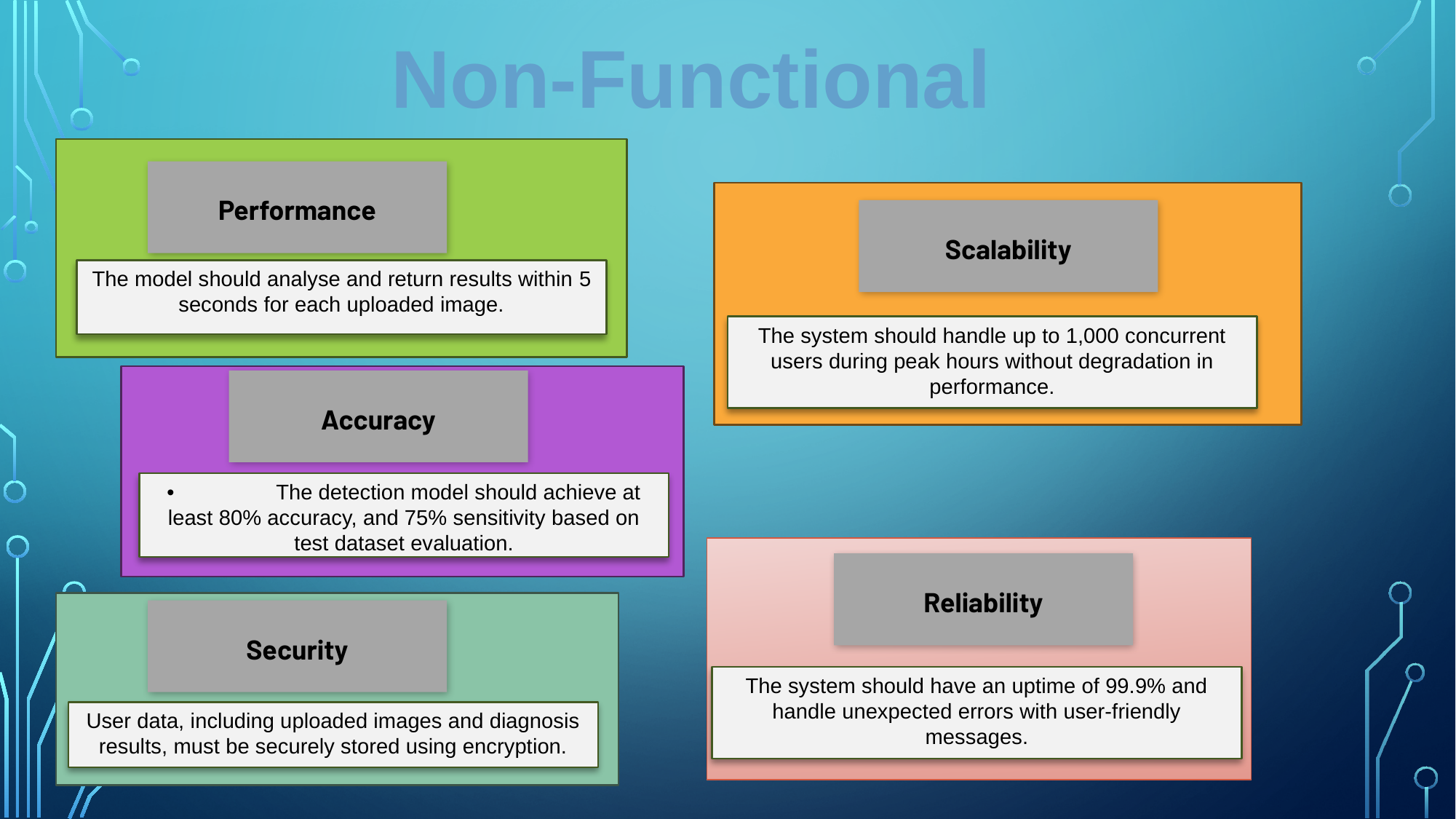

Non-Functional

Performance

Scalability
The model should analyse and return results within 5 seconds for each uploaded image.
The system should handle up to 1,000 concurrent users during peak hours without degradation in performance.

Accuracy
•	The detection model should achieve at least 80% accuracy, and 75% sensitivity based on test dataset evaluation.

Reliability

Security
The system should have an uptime of 99.9% and handle unexpected errors with user-friendly messages.
User data, including uploaded images and diagnosis results, must be securely stored using encryption.